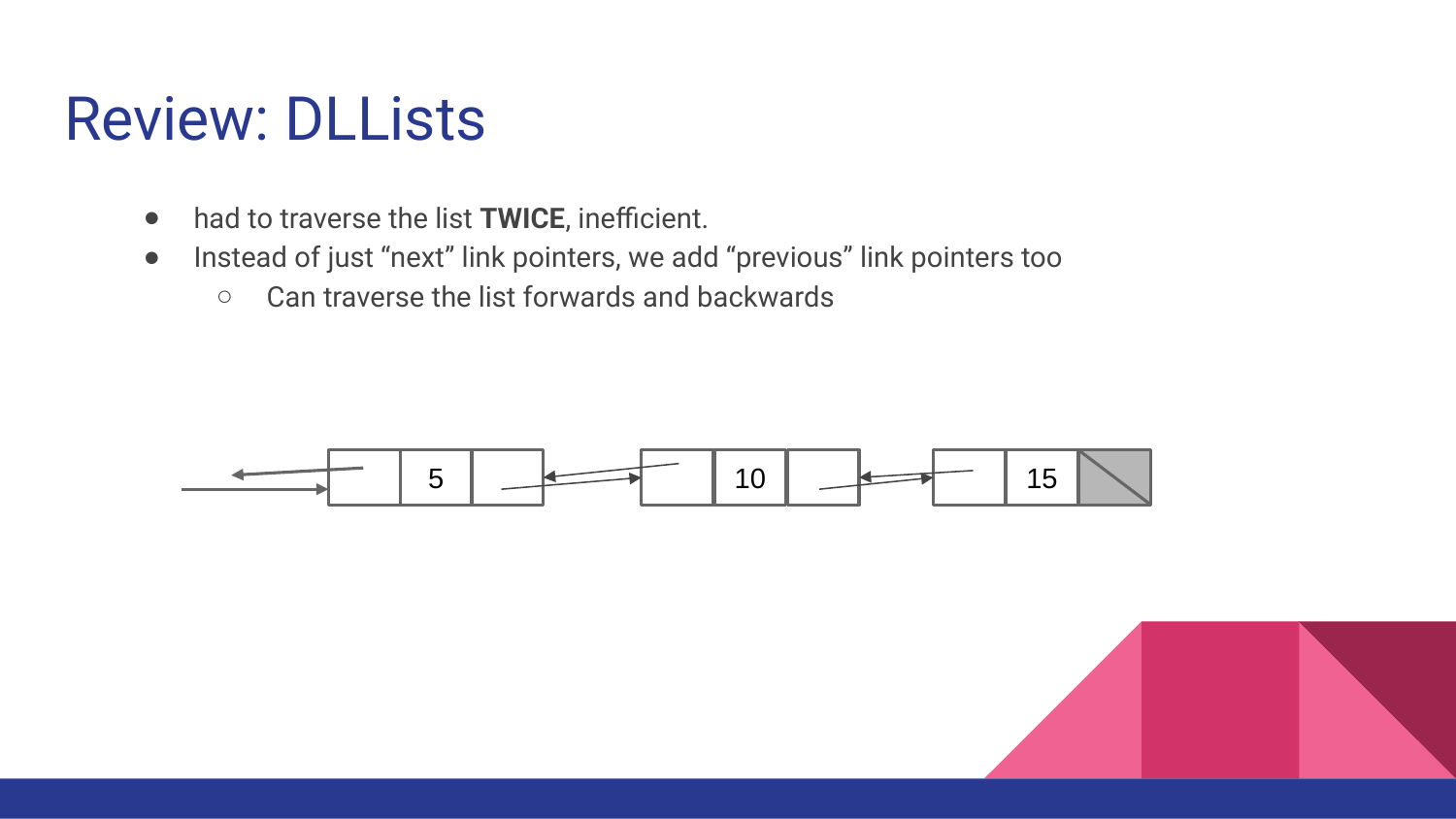

# Review: DLLists
had to traverse the list TWICE, inefficient.
Instead of just “next” link pointers, we add “previous” link pointers too
Can traverse the list forwards and backwards

5
10
15